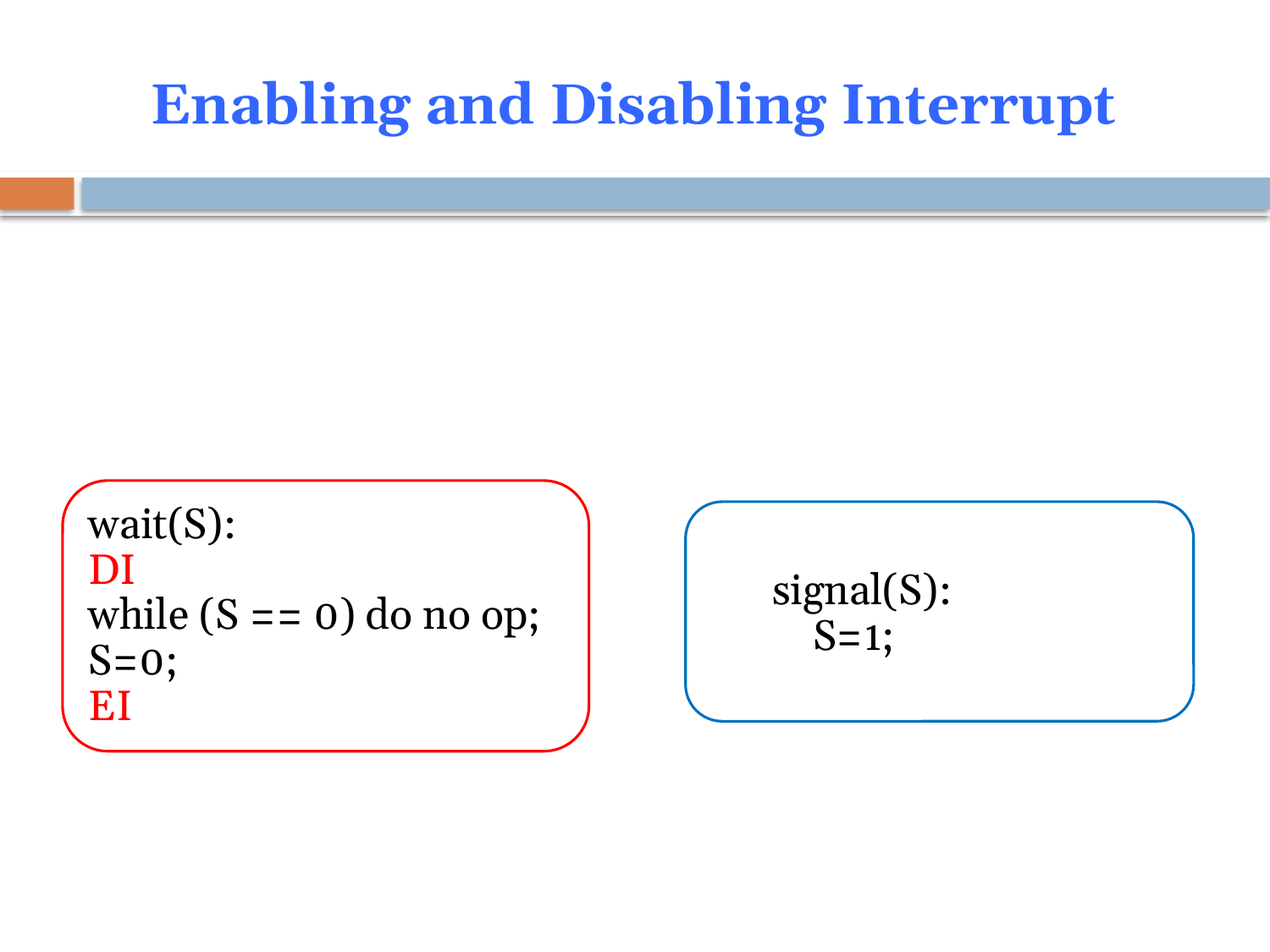

# Enabling and Disabling Interrupt
22

wait(S):
DI
while (S == 0) do no op;
S=0;
EI

signal(S):
    S=1;